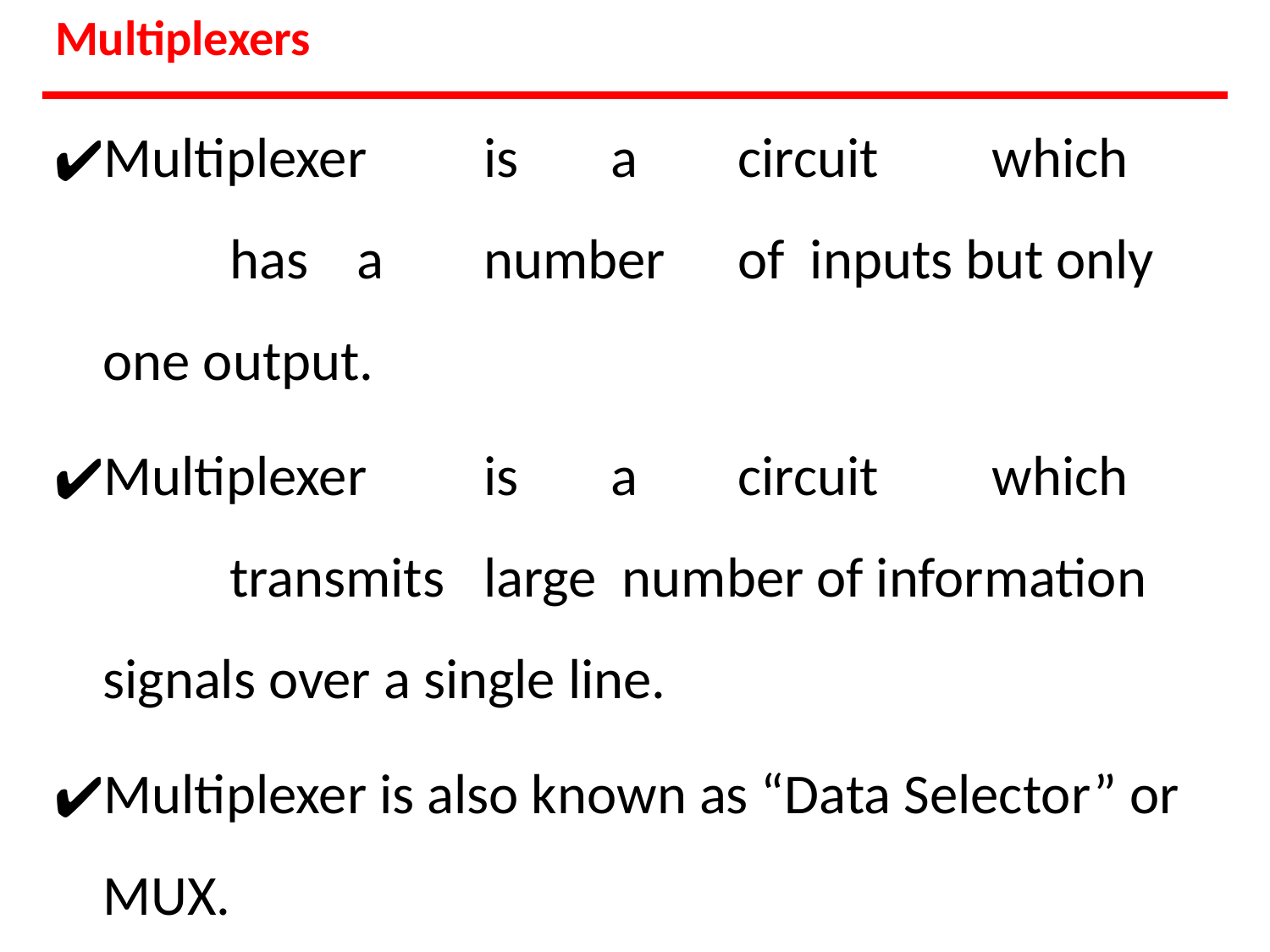

Multiplexers
Multiplexer	is	a	circuit	which	has	a	number	of  inputs but only one output.
Multiplexer	is	a	circuit	which	transmits	large  number of information signals over a single line.
Multiplexer is also known as “Data Selector” or  MUX.